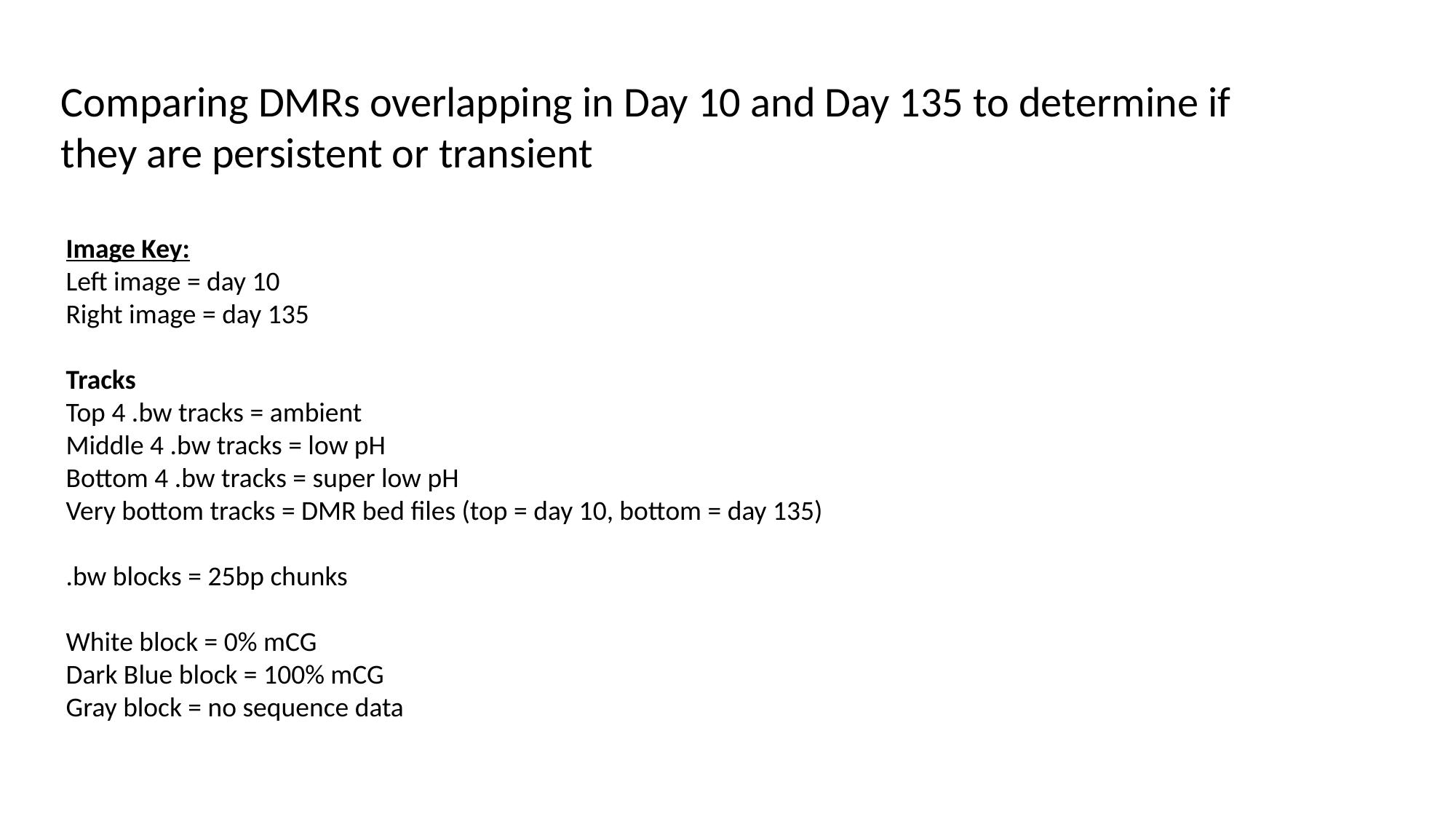

Comparing DMRs overlapping in Day 10 and Day 135 to determine if they are persistent or transient
Image Key:
Left image = day 10
Right image = day 135

Tracks
Top 4 .bw tracks = ambient
Middle 4 .bw tracks = low pH
Bottom 4 .bw tracks = super low pH
Very bottom tracks = DMR bed files (top = day 10, bottom = day 135)

.bw blocks = 25bp chunks

White block = 0% mCG
Dark Blue block = 100% mCG
Gray block = no sequence data